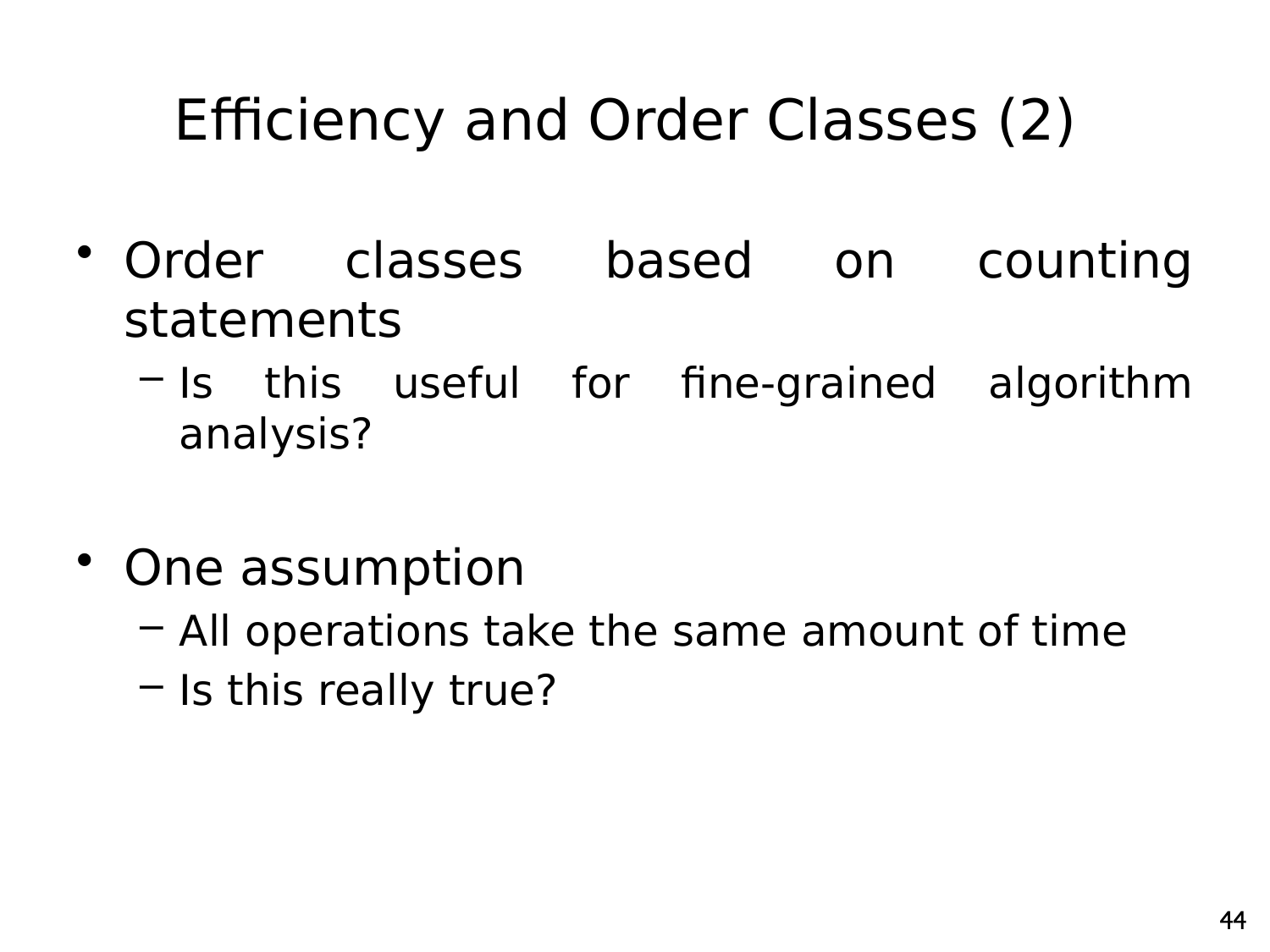

# Efficiency and Order Classes (2)
Order classes based on counting statements
Is this useful for fine-grained algorithm analysis?

One assumption
All operations take the same amount of time
Is this really true?